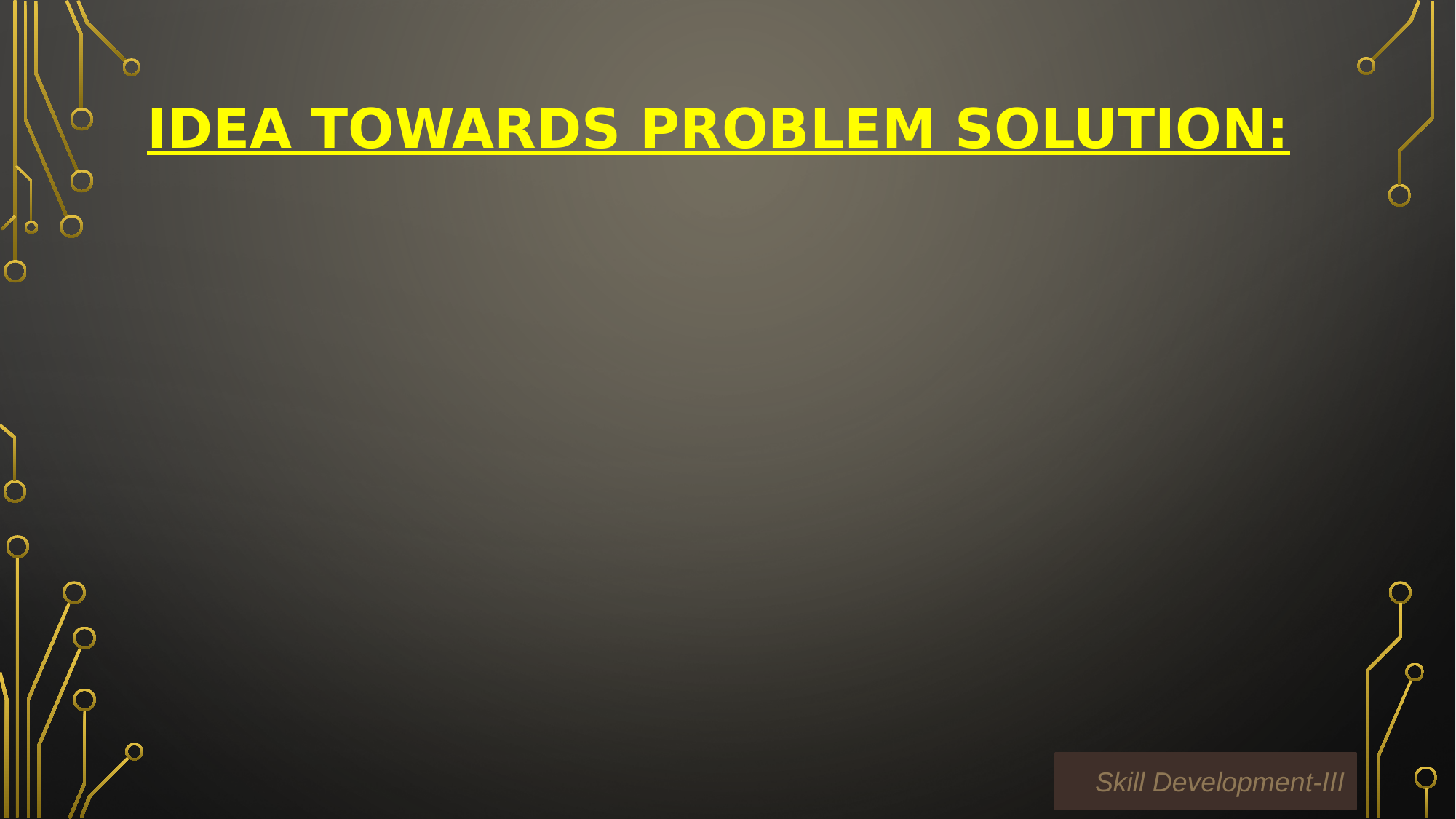

# IDEA TOWARDS PROBLEM SOLUTION:

Skill Development-III